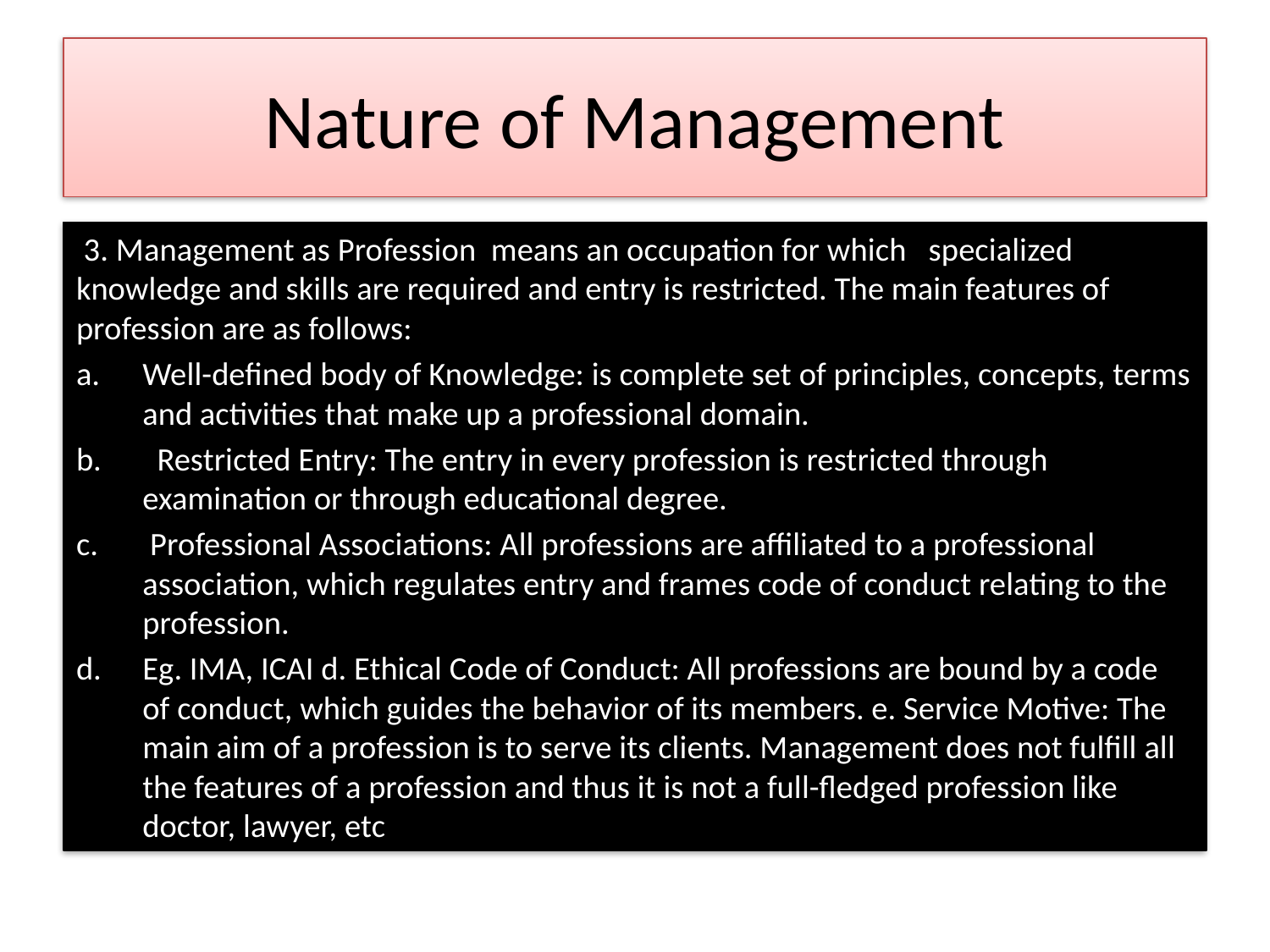

# Nature of Management
 3. Management as Profession  means an occupation for which   specialized knowledge and skills are required and entry is restricted. The main features of profession are as follows:
Well-defined body of Knowledge: is complete set of principles, concepts, terms and activities that make up a professional domain.
  Restricted Entry: The entry in every profession is restricted through examination or through educational degree.
 Professional Associations: All professions are affiliated to a professional association, which regulates entry and frames code of conduct relating to the profession.
Eg. IMA, ICAI d. Ethical Code of Conduct: All professions are bound by a code of conduct, which guides the behavior of its members. e. Service Motive: The main aim of a profession is to serve its clients. Management does not fulfill all the features of a profession and thus it is not a full-fledged profession like doctor, lawyer, etc